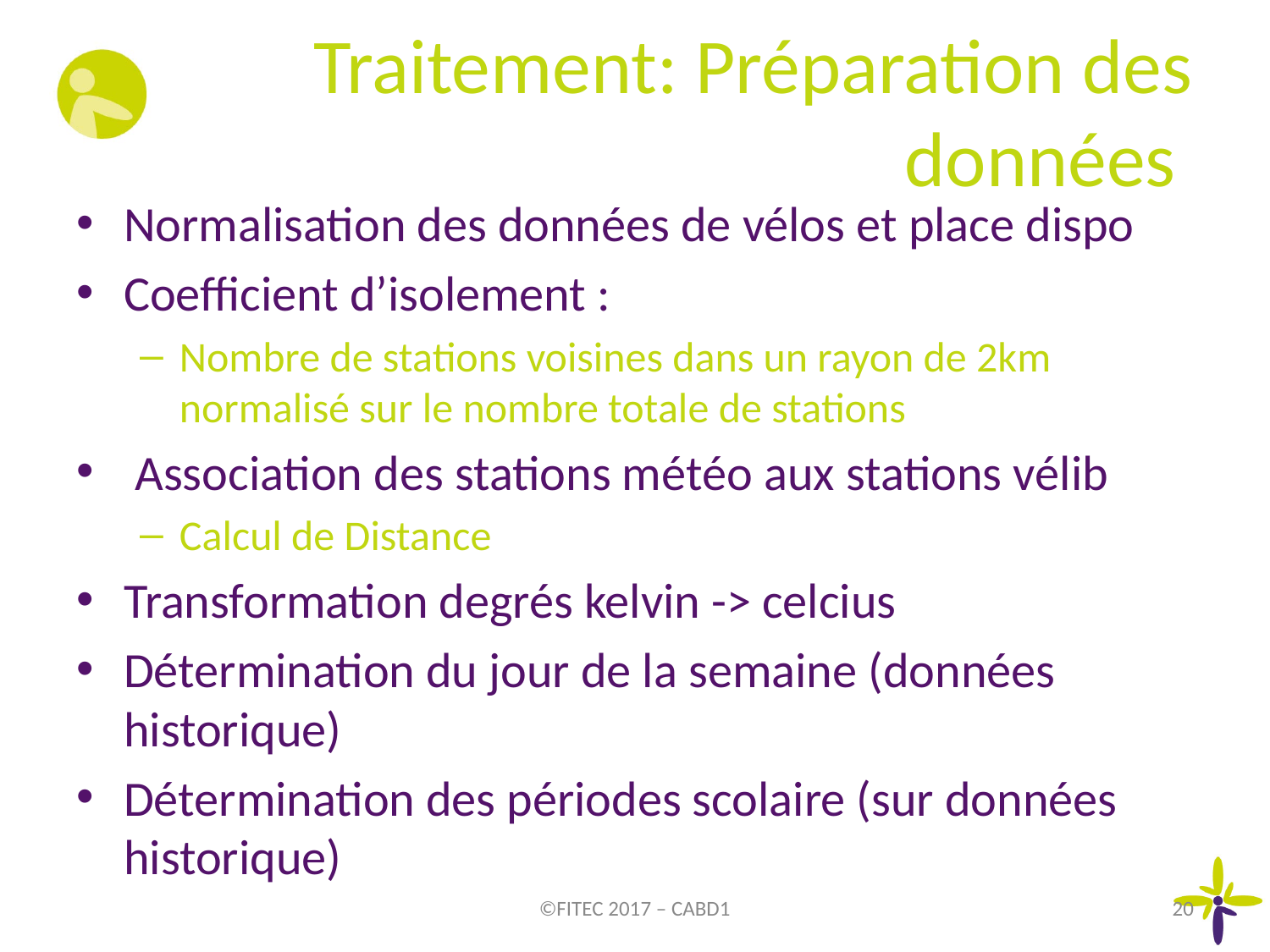

# Traitement: Préparation des données
Normalisation des données de vélos et place dispo
Coefficient d’isolement :
Nombre de stations voisines dans un rayon de 2km normalisé sur le nombre totale de stations
 Association des stations météo aux stations vélib
Calcul de Distance
Transformation degrés kelvin -> celcius
Détermination du jour de la semaine (données historique)
Détermination des périodes scolaire (sur données historique)
©FITEC 2017 – CABD1
20